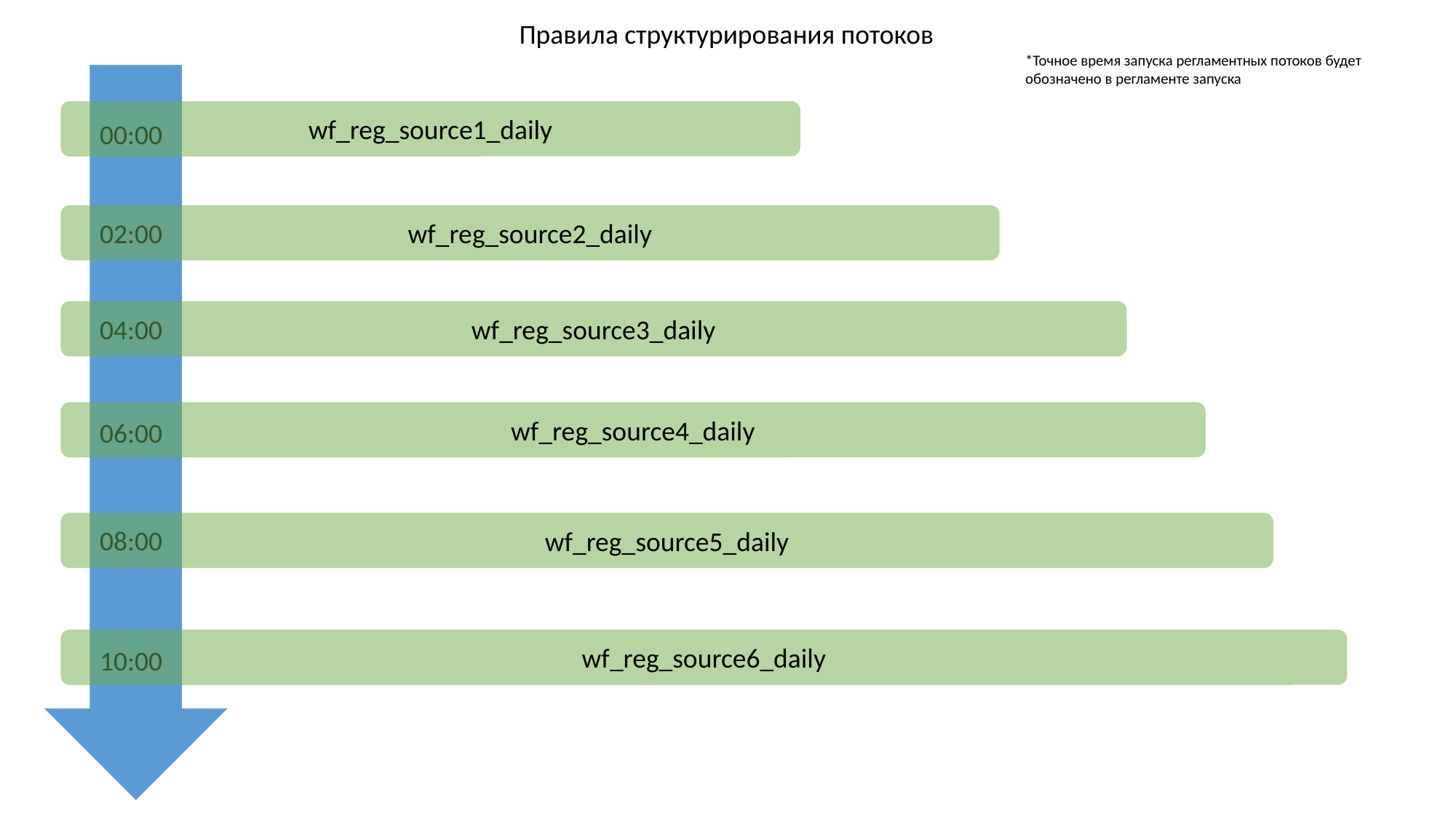

Правила структурирования потоков
*Точное время запуска регламентных потоков будет обозначено в регламенте запуска

wf_reg_source1_daily
00:00
wf_reg_source2_daily
02:00
wf_reg_source3_daily
04:00
wf_reg_source4_daily
06:00
wf_reg_source5_daily
08:00
wf_reg_source6_daily
10:00